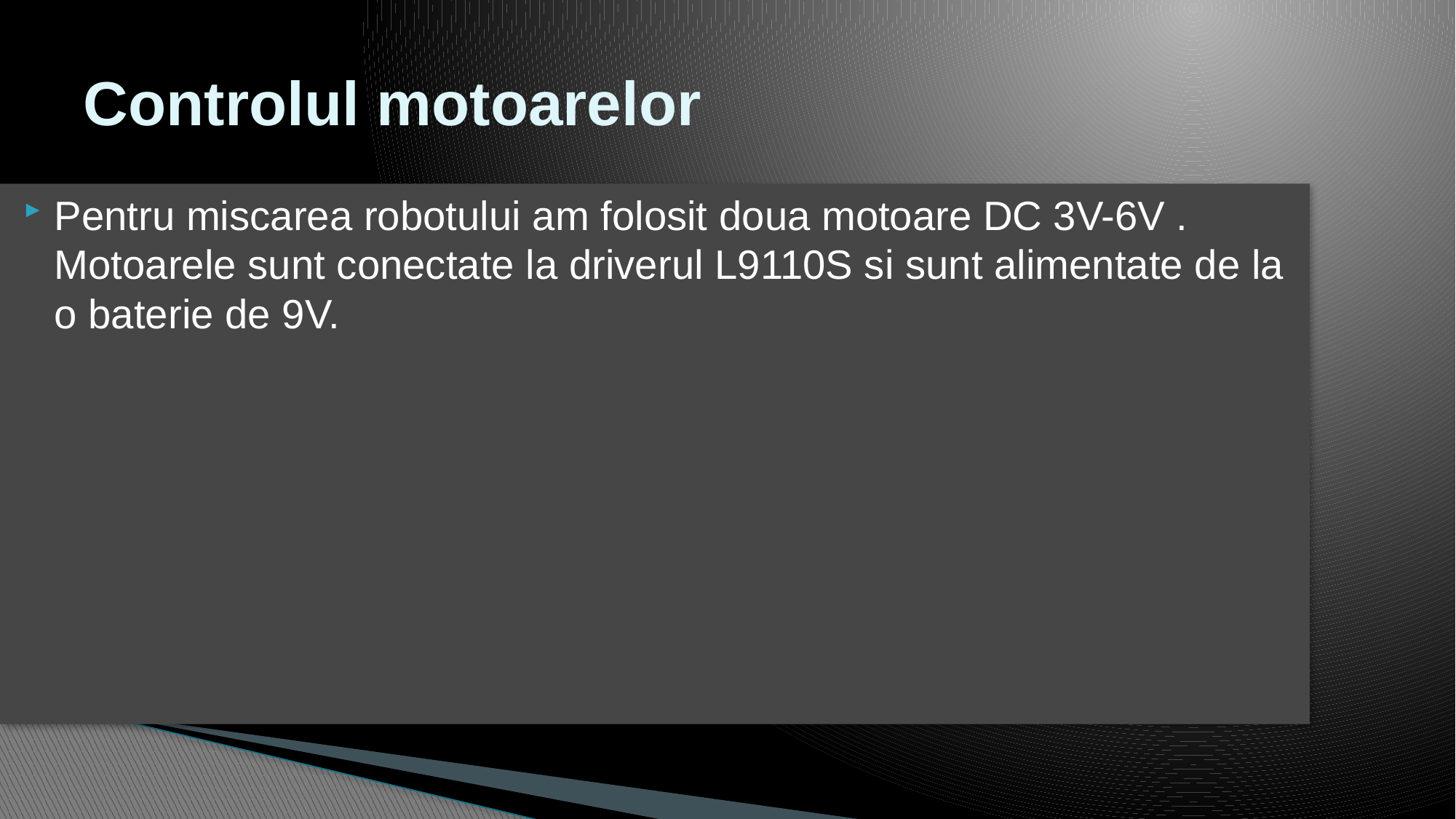

# Controlul motoarelor
Pentru miscarea robotului am folosit doua motoare DC 3V-6V . Motoarele sunt conectate la driverul L9110S si sunt alimentate de la o baterie de 9V.